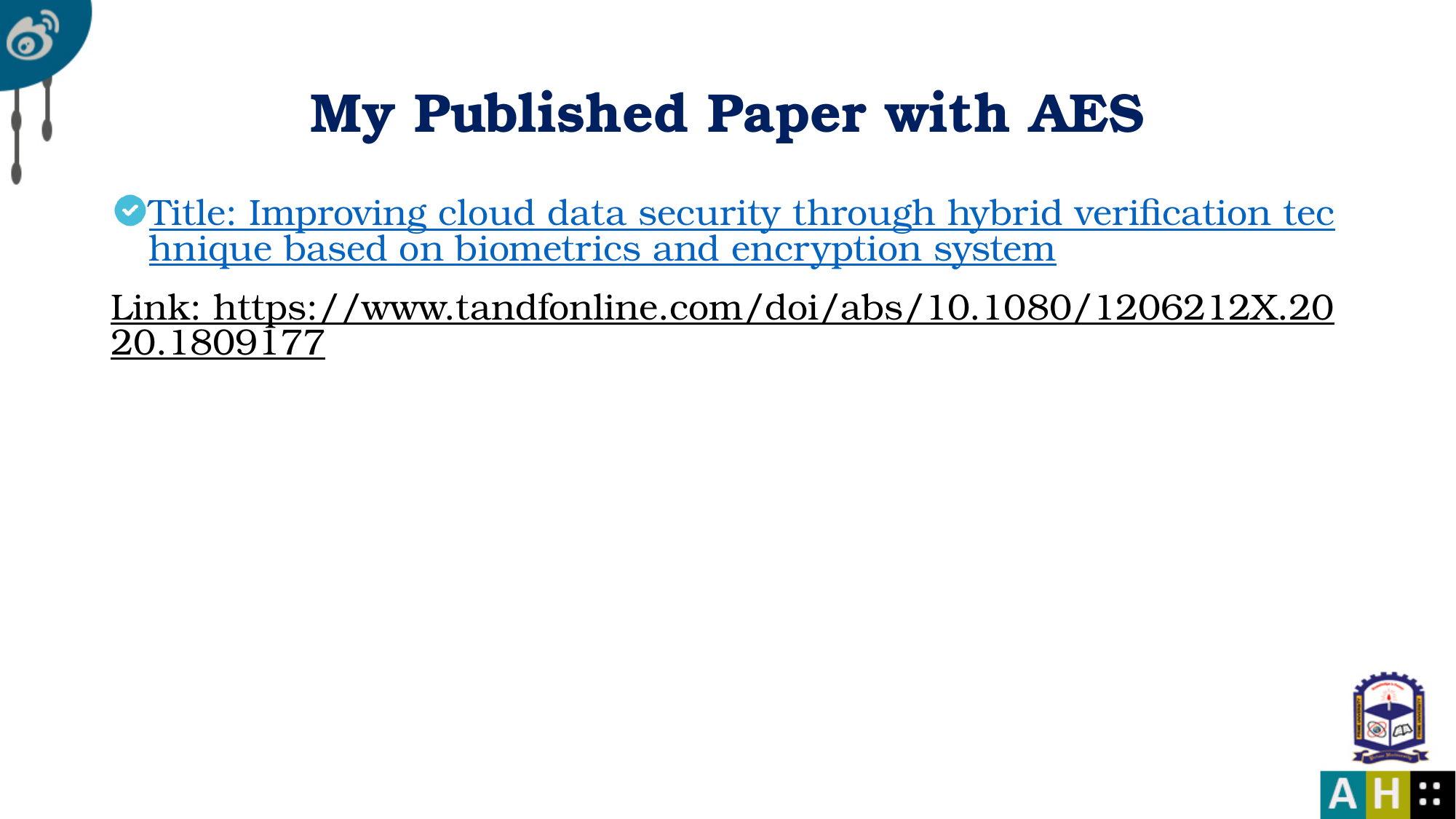

# My Published Paper with AES
Title: Improving cloud data security through hybrid verification technique based on biometrics and encryption system
Link: https://www.tandfonline.com/doi/abs/10.1080/1206212X.2020.1809177